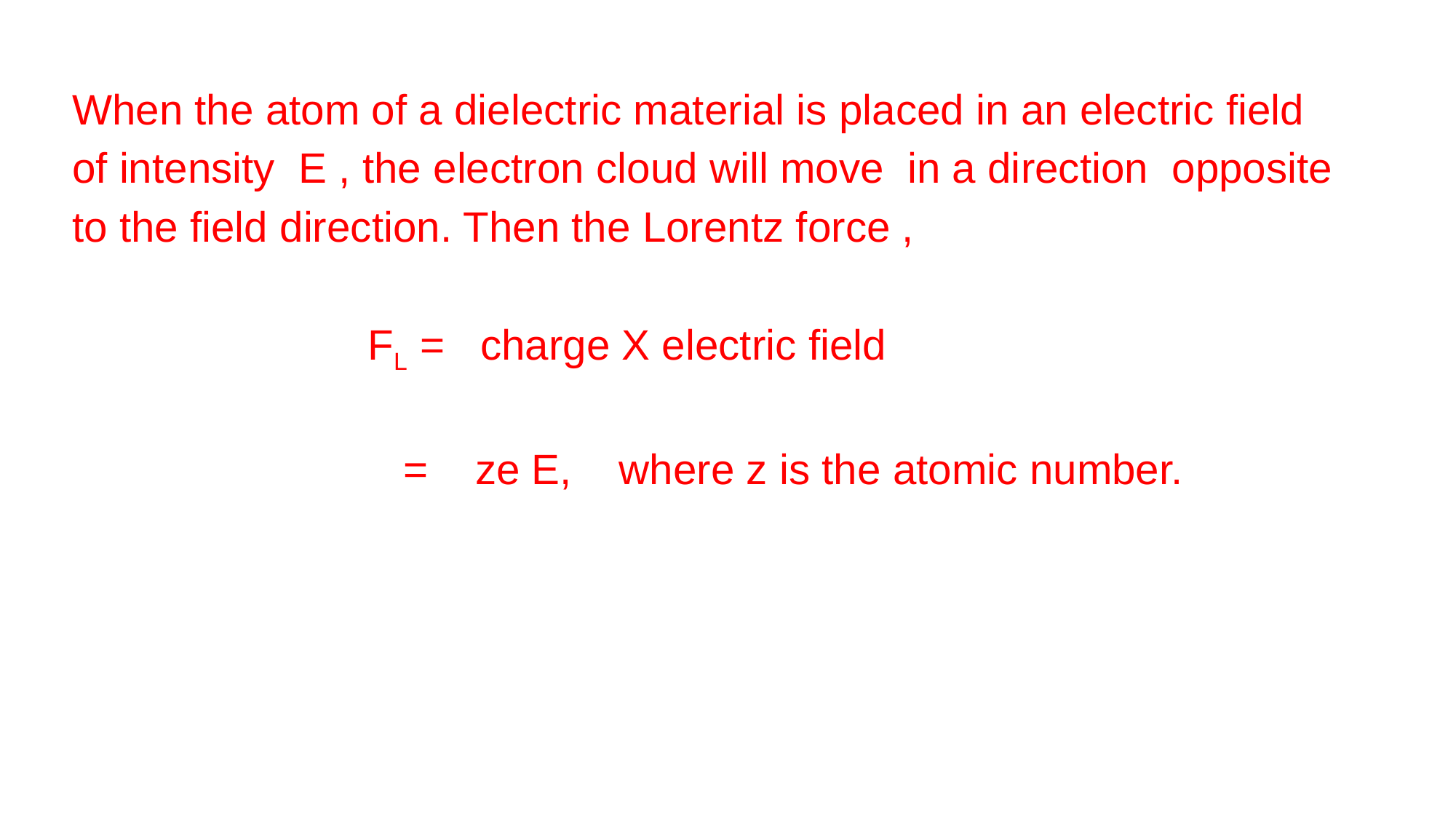

When the atom of a dielectric material is placed in an electric field of intensity  E , the electron cloud will move  in a direction  opposite to the field direction. Then the Lorentz force ,

                         FL  =   charge X electric field

                            =    ze E,    where z is the atomic number.